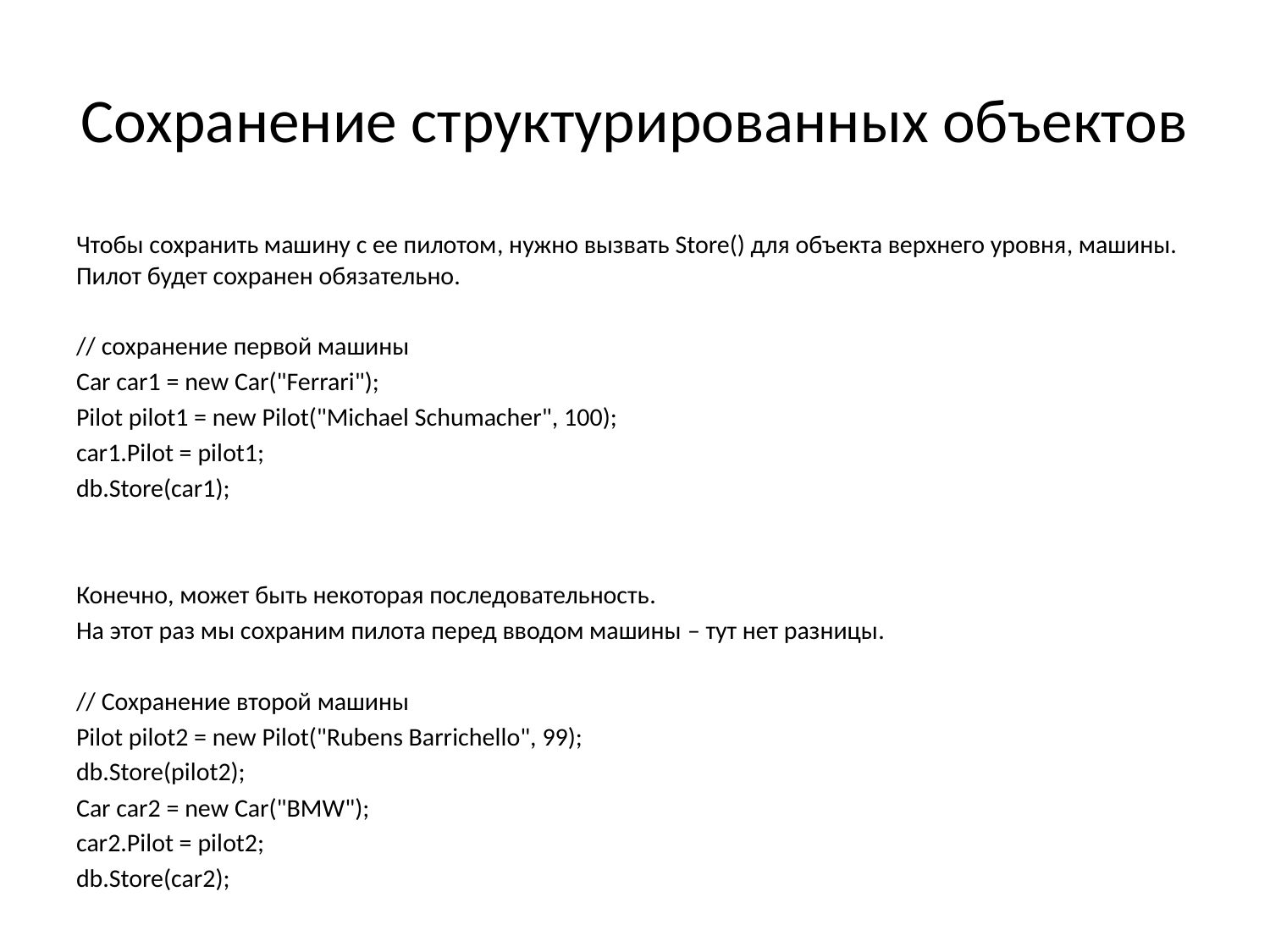

# Сохранение структурированных объектов
Чтобы сохранить машину с ее пилотом, нужно вызвать Store() для объекта верхнего уровня, машины. Пилот будет сохранен обязательно.

// сохранение первой машины
Car car1 = new Car("Ferrari");
Pilot pilot1 = new Pilot("Michael Schumacher", 100);
car1.Pilot = pilot1;
db.Store(car1);

Конечно, может быть некоторая последовательность.
На этот раз мы сохраним пилота перед вводом машины – тут нет разницы.

// Сохранение второй машины
Pilot pilot2 = new Pilot("Rubens Barrichello", 99);
db.Store(pilot2);
Car car2 = new Car("BMW");
car2.Pilot = pilot2;
db.Store(car2);